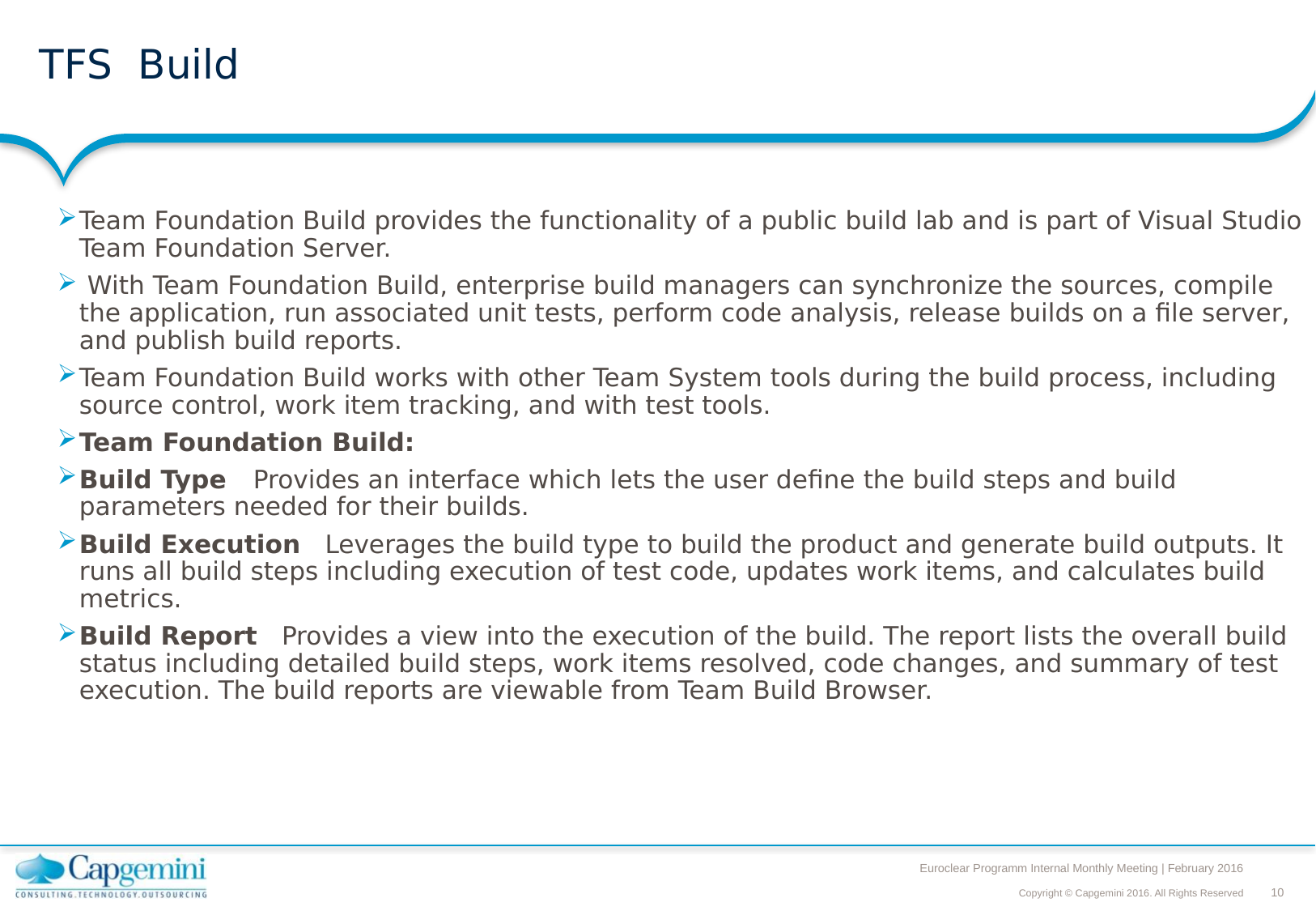

# TFS  Build
Team Foundation Build provides the functionality of a public build lab and is part of Visual Studio Team Foundation Server.
 With Team Foundation Build, enterprise build managers can synchronize the sources, compile the application, run associated unit tests, perform code analysis, release builds on a file server, and publish build reports.
Team Foundation Build works with other Team System tools during the build process, including source control, work item tracking, and with test tools.
Team Foundation Build:
Build Type   Provides an interface which lets the user define the build steps and build parameters needed for their builds.
Build Execution   Leverages the build type to build the product and generate build outputs. It runs all build steps including execution of test code, updates work items, and calculates build metrics.
Build Report   Provides a view into the execution of the build. The report lists the overall build status including detailed build steps, work items resolved, code changes, and summary of test execution. The build reports are viewable from Team Build Browser.